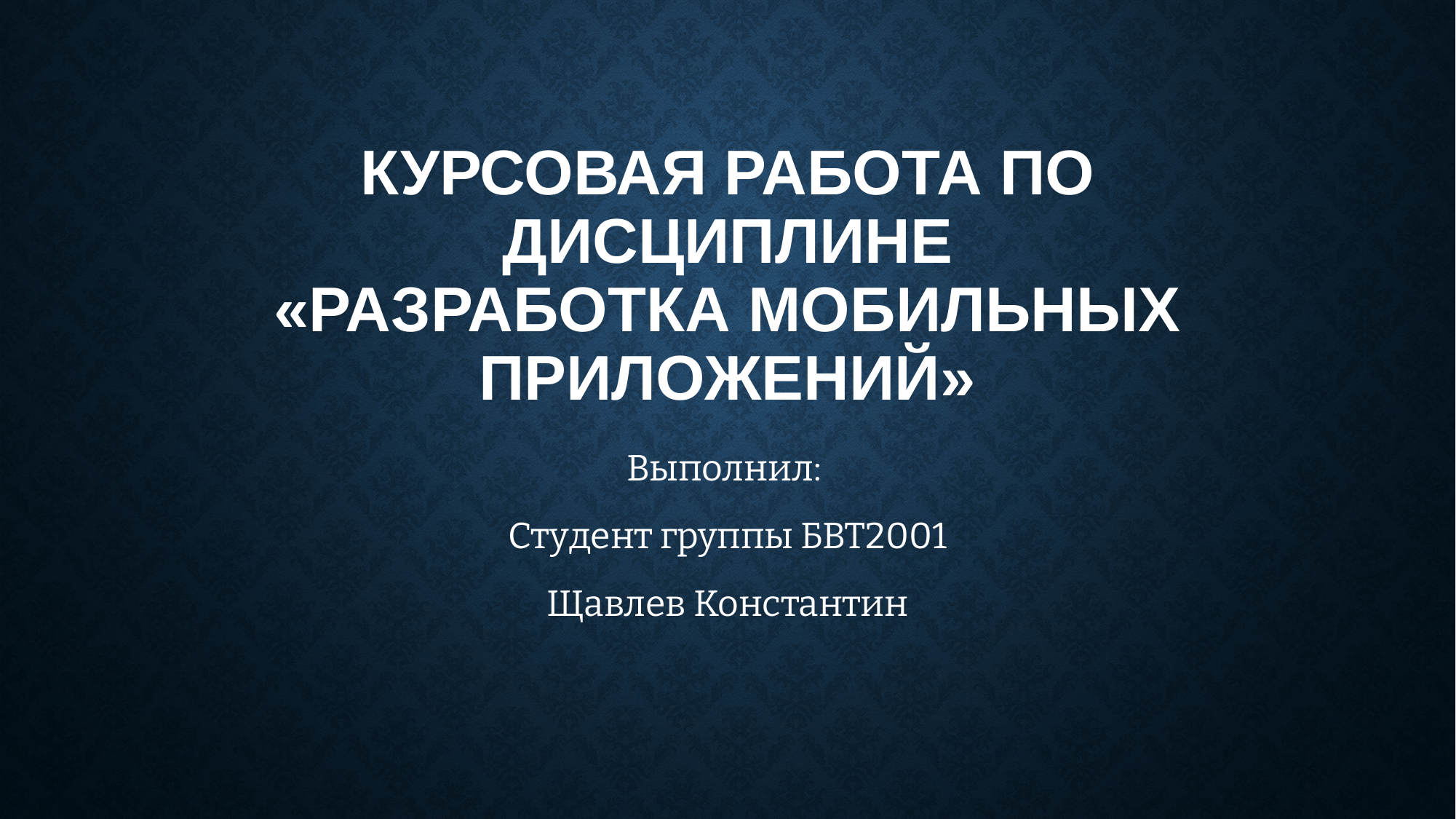

# Курсовая работа по дисциплине «Разработка мобильных приложений»
Выполнил:
Студент группы БВТ2001
Щавлев Константин